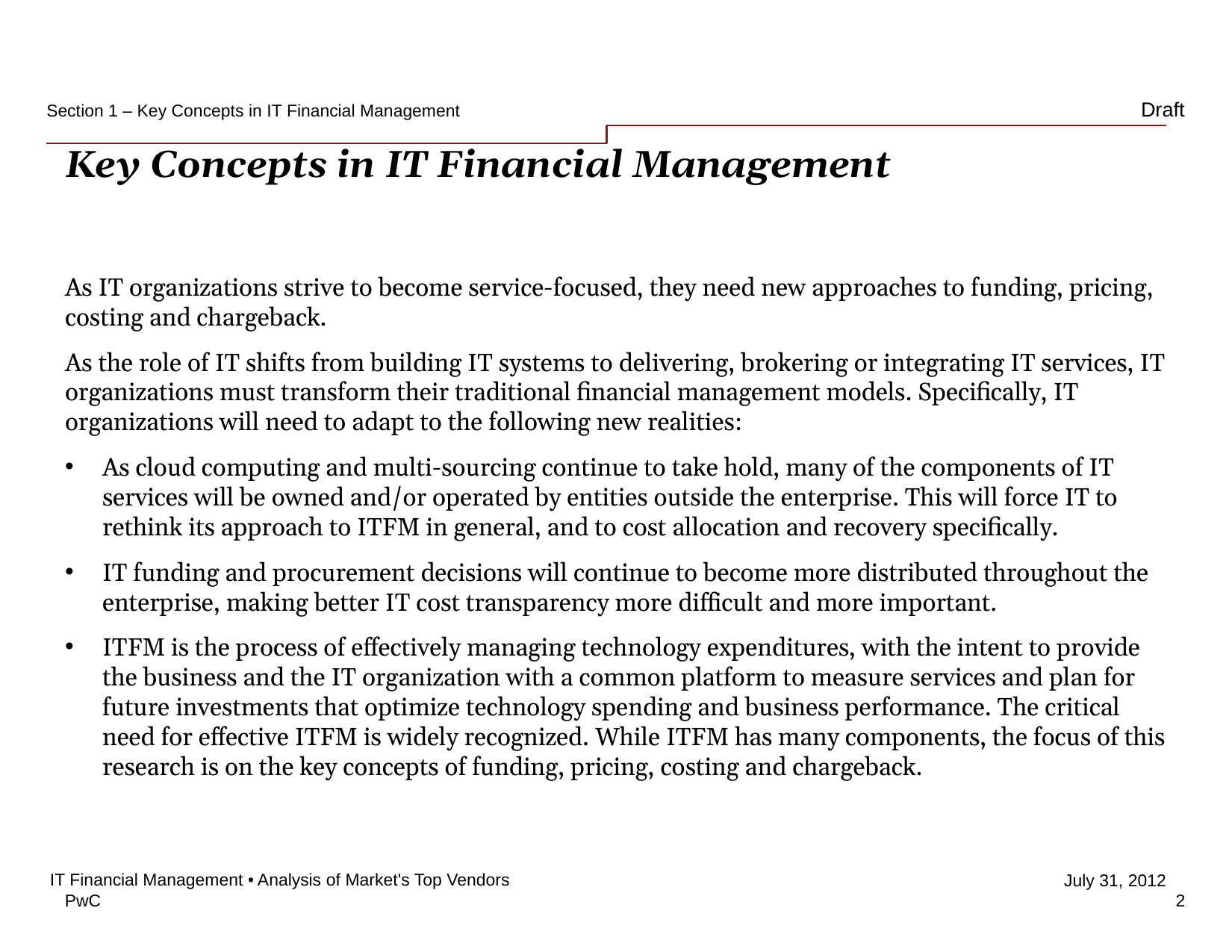

Section 1 – Key Concepts in IT Financial Management
# Key Concepts in IT Financial Management
As IT organizations strive to become service-focused, they need new approaches to funding, pricing, costing and chargeback.
As the role of IT shifts from building IT systems to delivering, brokering or integrating IT services, IT organizations must transform their traditional financial management models. Specifically, IT organizations will need to adapt to the following new realities:
As cloud computing and multi-sourcing continue to take hold, many of the components of IT services will be owned and/or operated by entities outside the enterprise. This will force IT to rethink its approach to ITFM in general, and to cost allocation and recovery specifically.
IT funding and procurement decisions will continue to become more distributed throughout the enterprise, making better IT cost transparency more difficult and more important.
ITFM is the process of effectively managing technology expenditures, with the intent to provide the business and the IT organization with a common platform to measure services and plan for future investments that optimize technology spending and business performance. The critical need for effective ITFM is widely recognized. While ITFM has many components, the focus of this research is on the key concepts of funding, pricing, costing and chargeback.
IT Financial Management • Analysis of Market's Top Vendors
2